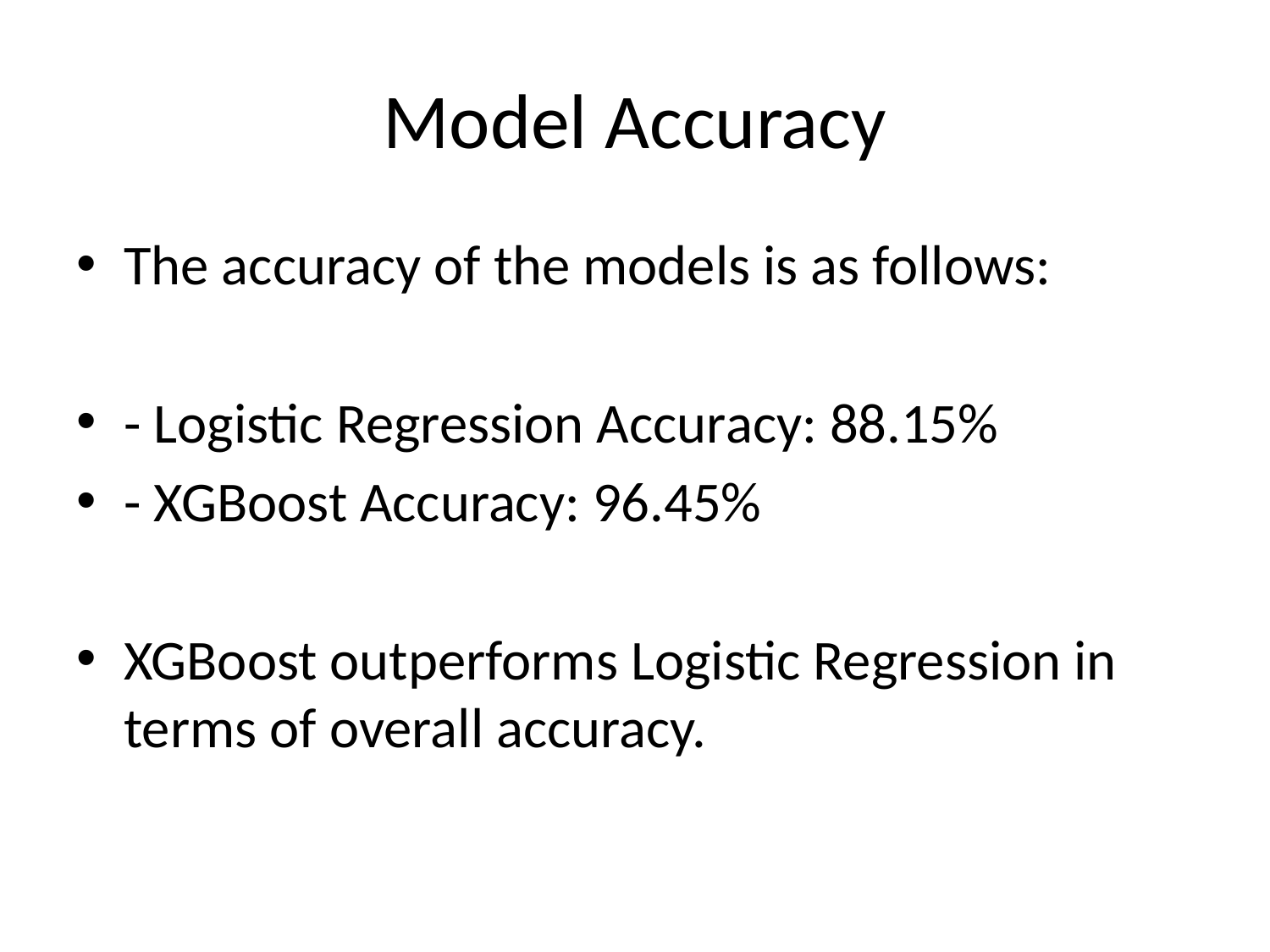

# Model Accuracy
The accuracy of the models is as follows:

- Logistic Regression Accuracy: 88.15%
- XGBoost Accuracy: 96.45%

XGBoost outperforms Logistic Regression in terms of overall accuracy.